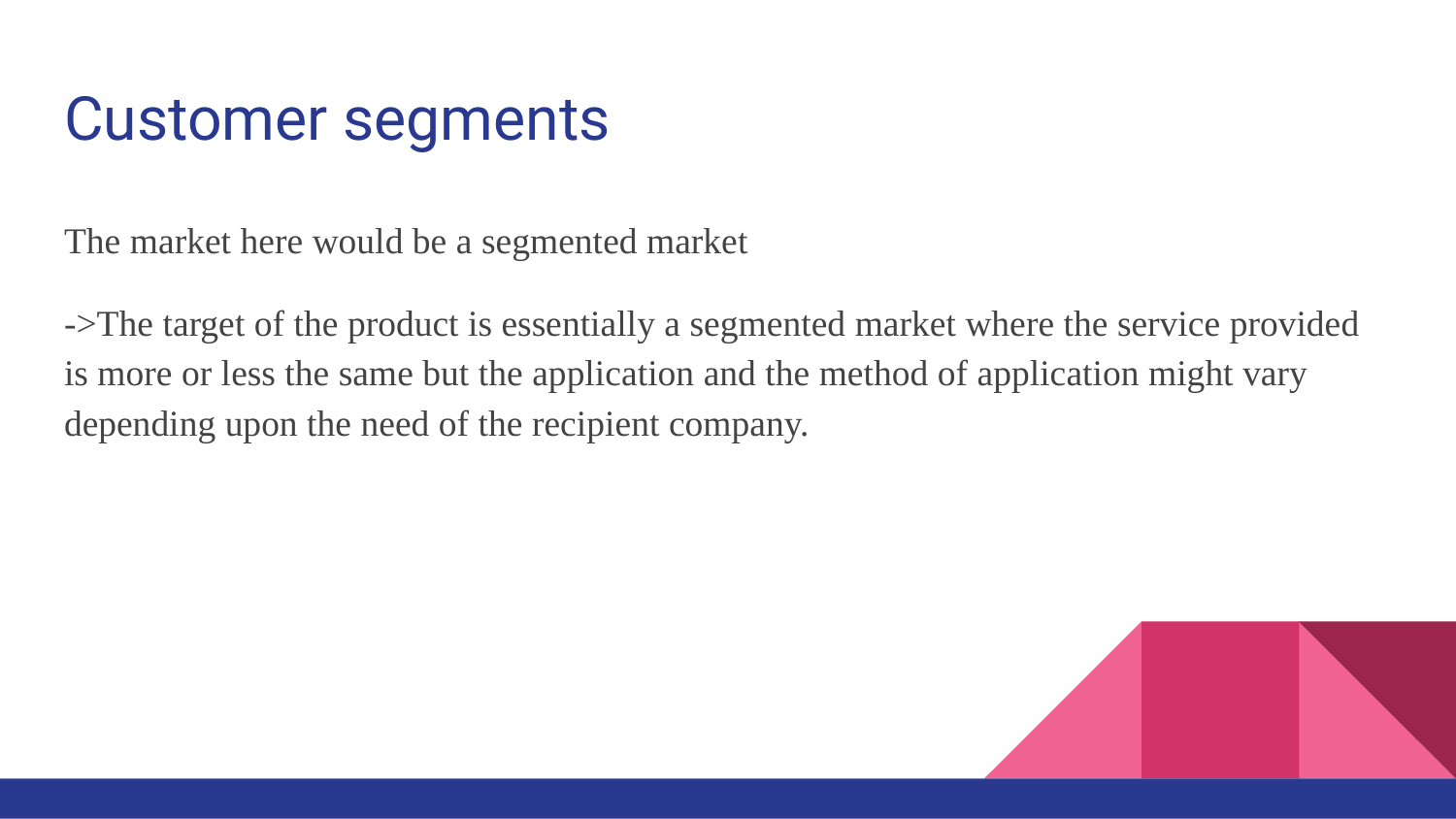

# Customer segments
The market here would be a segmented market
->The target of the product is essentially a segmented market where the service provided is more or less the same but the application and the method of application might vary depending upon the need of the recipient company.